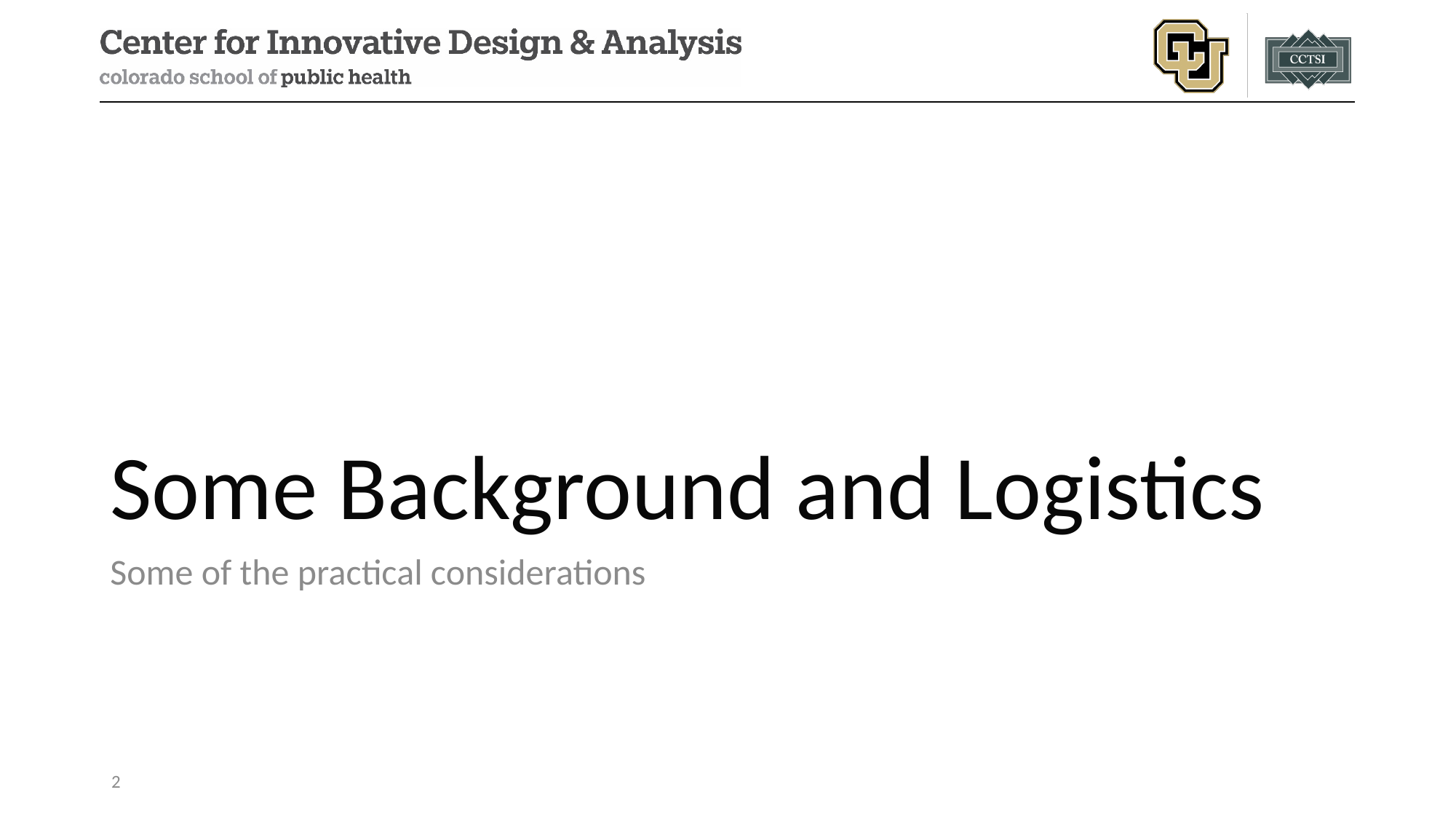

# Some Background and Logistics
Some of the practical considerations
2